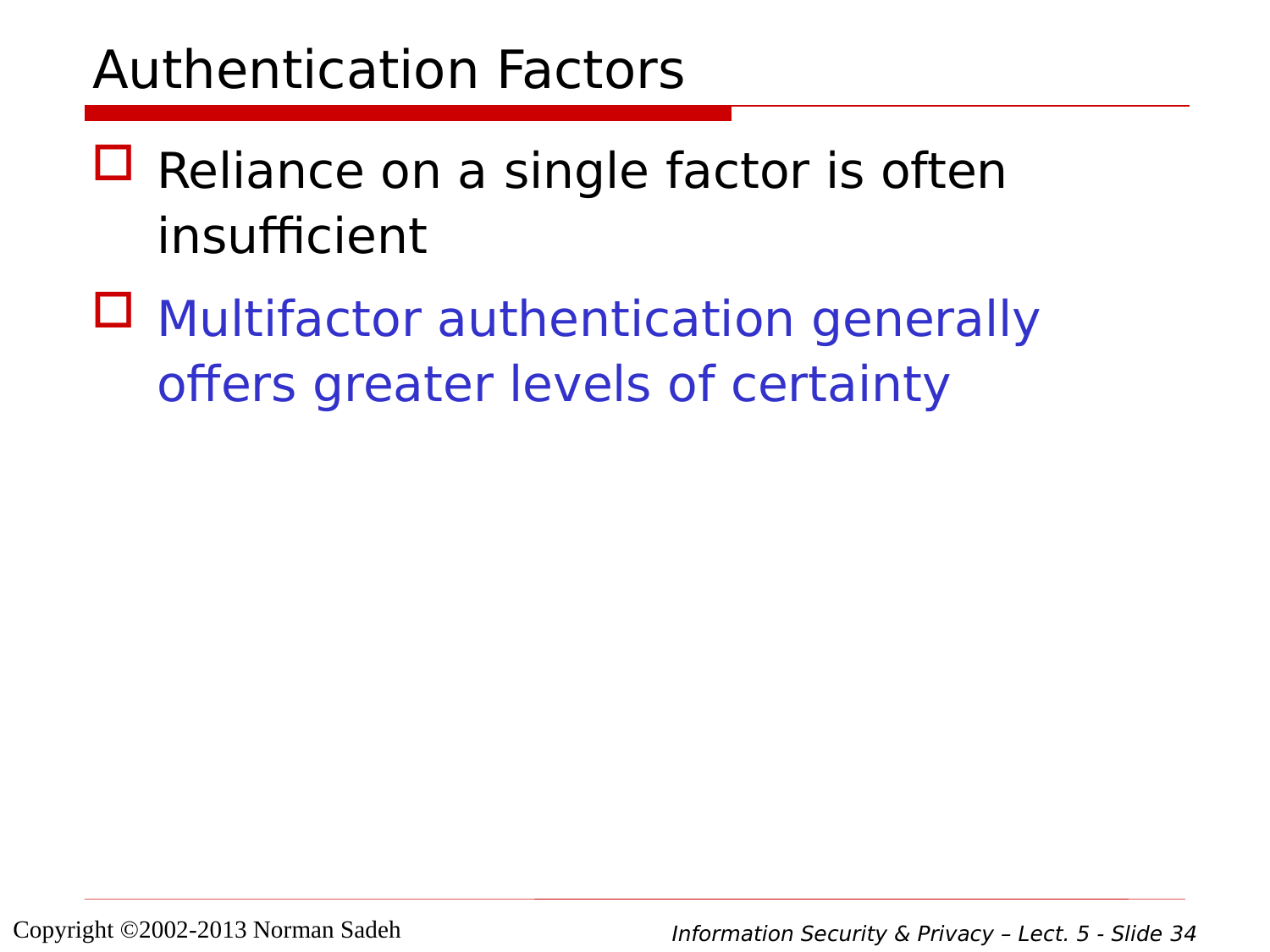

# Authentication Factors
Reliance on a single factor is often insufficient
Multifactor authentication generally offers greater levels of certainty